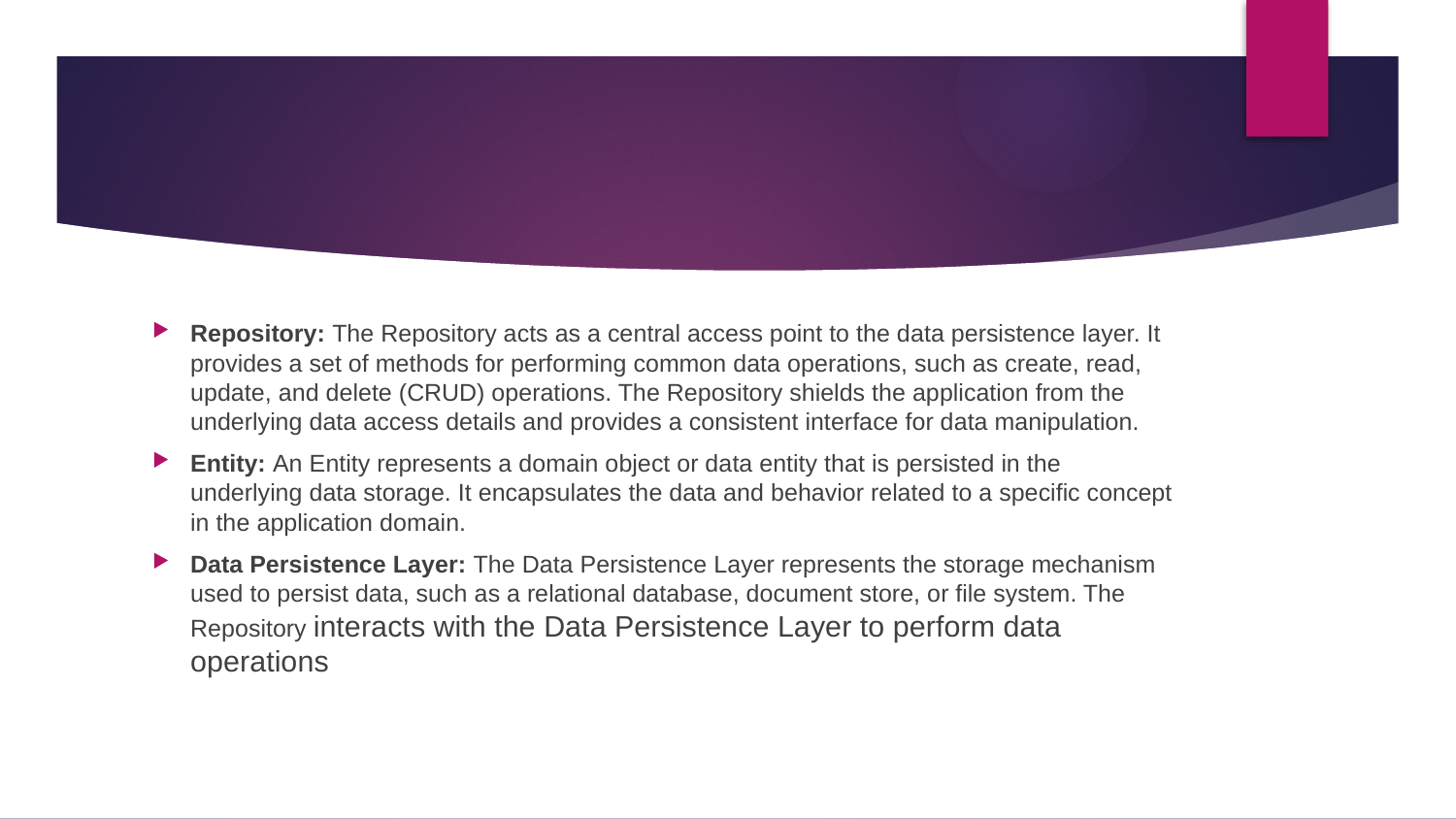

Repository: The Repository acts as a central access point to the data persistence layer. It provides a set of methods for performing common data operations, such as create, read, update, and delete (CRUD) operations. The Repository shields the application from the underlying data access details and provides a consistent interface for data manipulation.
Entity: An Entity represents a domain object or data entity that is persisted in the underlying data storage. It encapsulates the data and behavior related to a specific concept in the application domain.
Data Persistence Layer: The Data Persistence Layer represents the storage mechanism used to persist data, such as a relational database, document store, or file system. The Repository interacts with the Data Persistence Layer to perform data operations